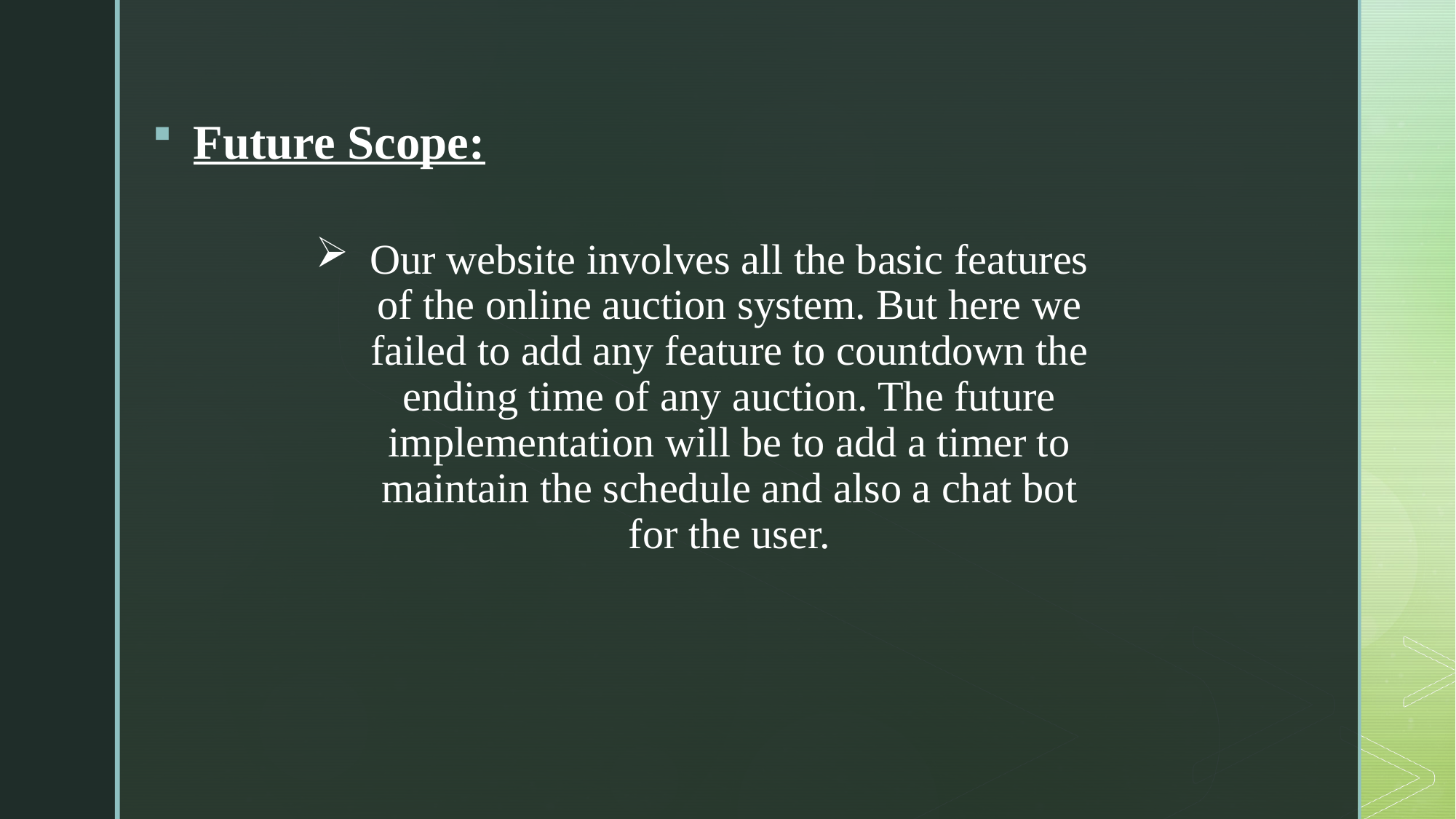

Future Scope:
Our website involves all the basic features of the online auction system. But here we failed to add any feature to countdown the ending time of any auction. The future implementation will be to add a timer to maintain the schedule and also a chat bot for the user.